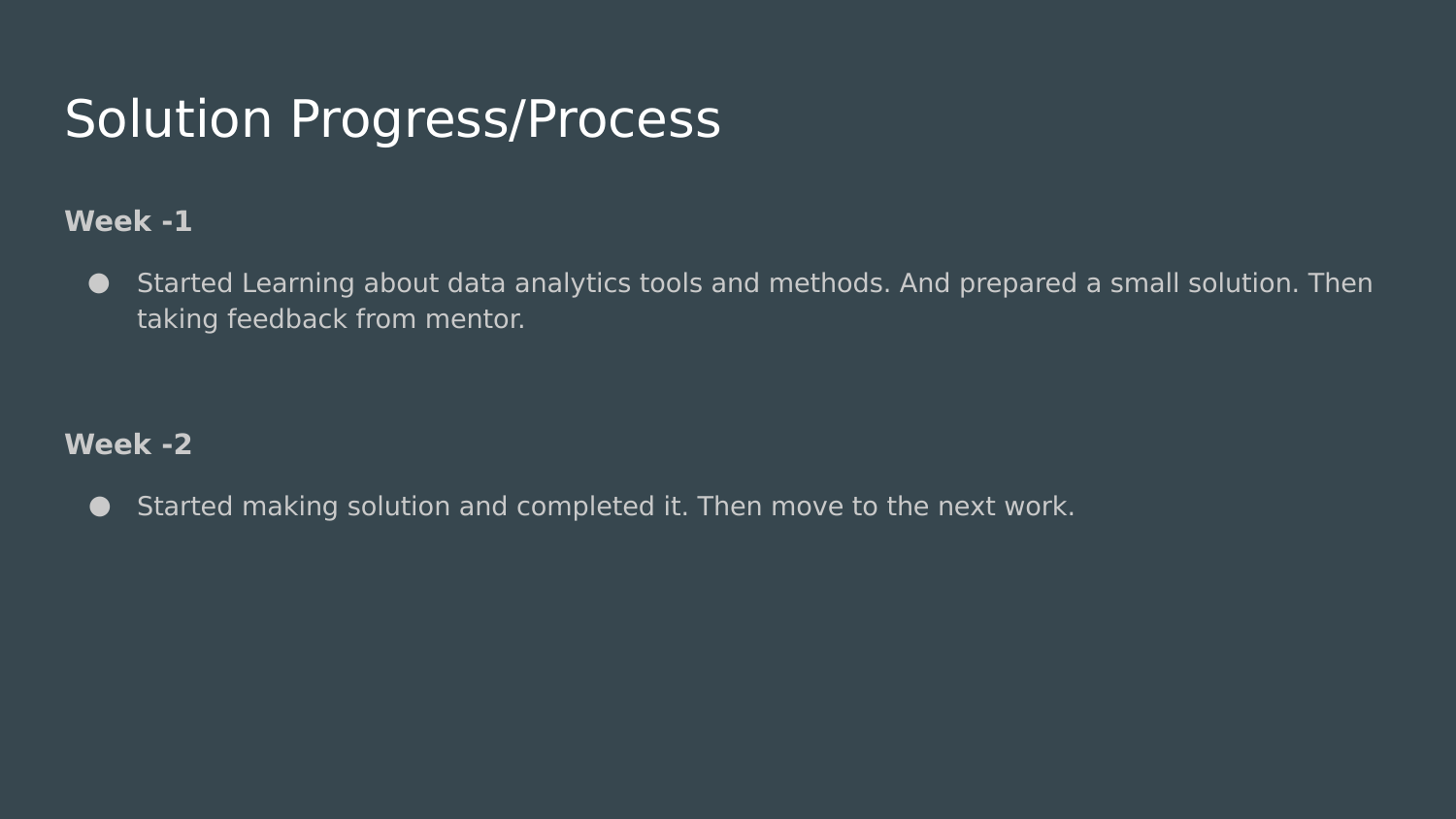

# Solution Progress/Process
Week -1
Started Learning about data analytics tools and methods. And prepared a small solution. Then taking feedback from mentor.

Week -2
Started making solution and completed it. Then move to the next work.